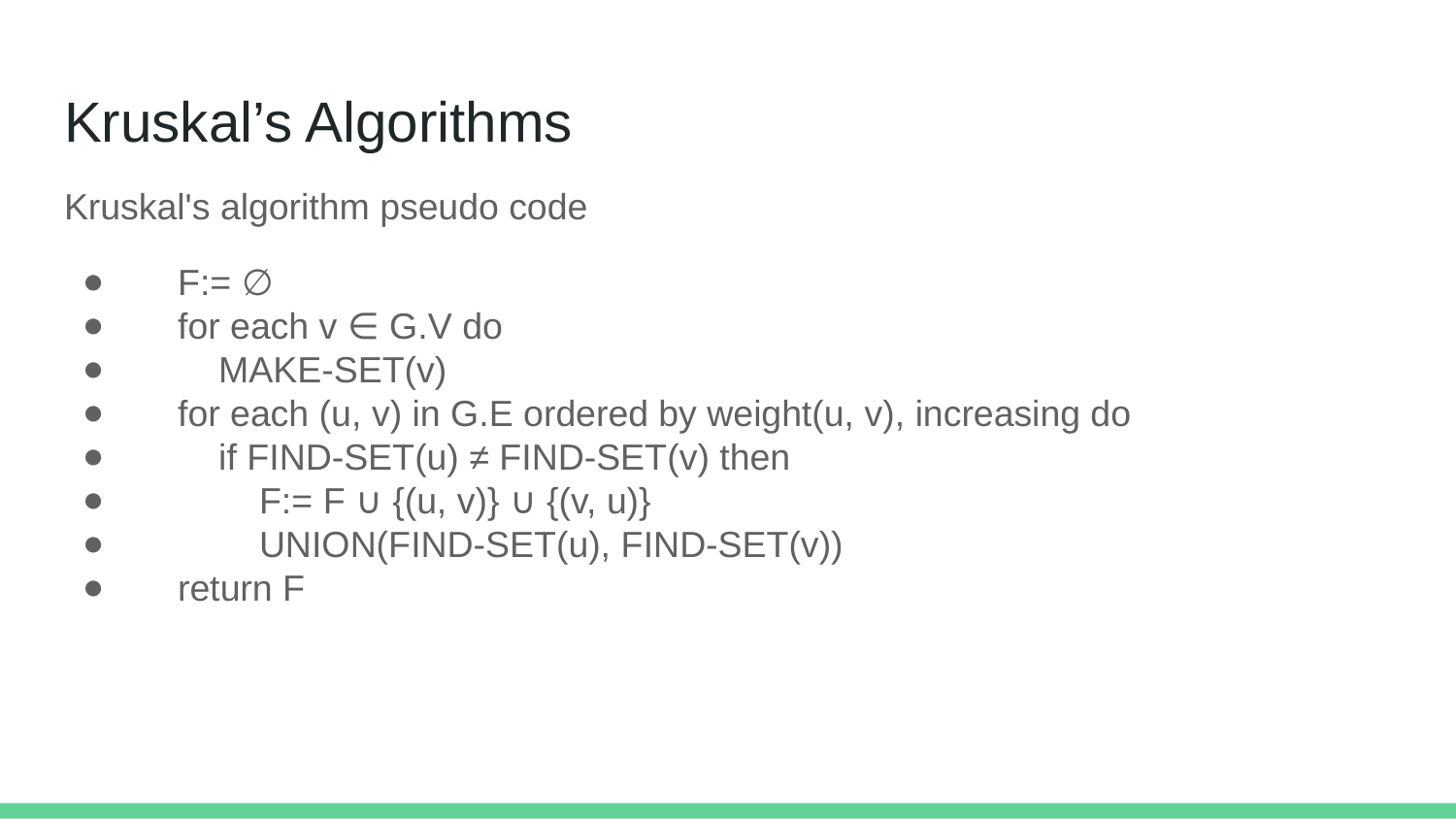

# Kruskal’s Algorithms
Kruskal's algorithm pseudo code
    F:= ∅
    for each v ∈ G.V do
        MAKE-SET(v)
    for each (u, v) in G.E ordered by weight(u, v), increasing do
        if FIND-SET(u) ≠ FIND-SET(v) then
            F:= F ∪ {(u, v)} ∪ {(v, u)}
            UNION(FIND-SET(u), FIND-SET(v))
    return F